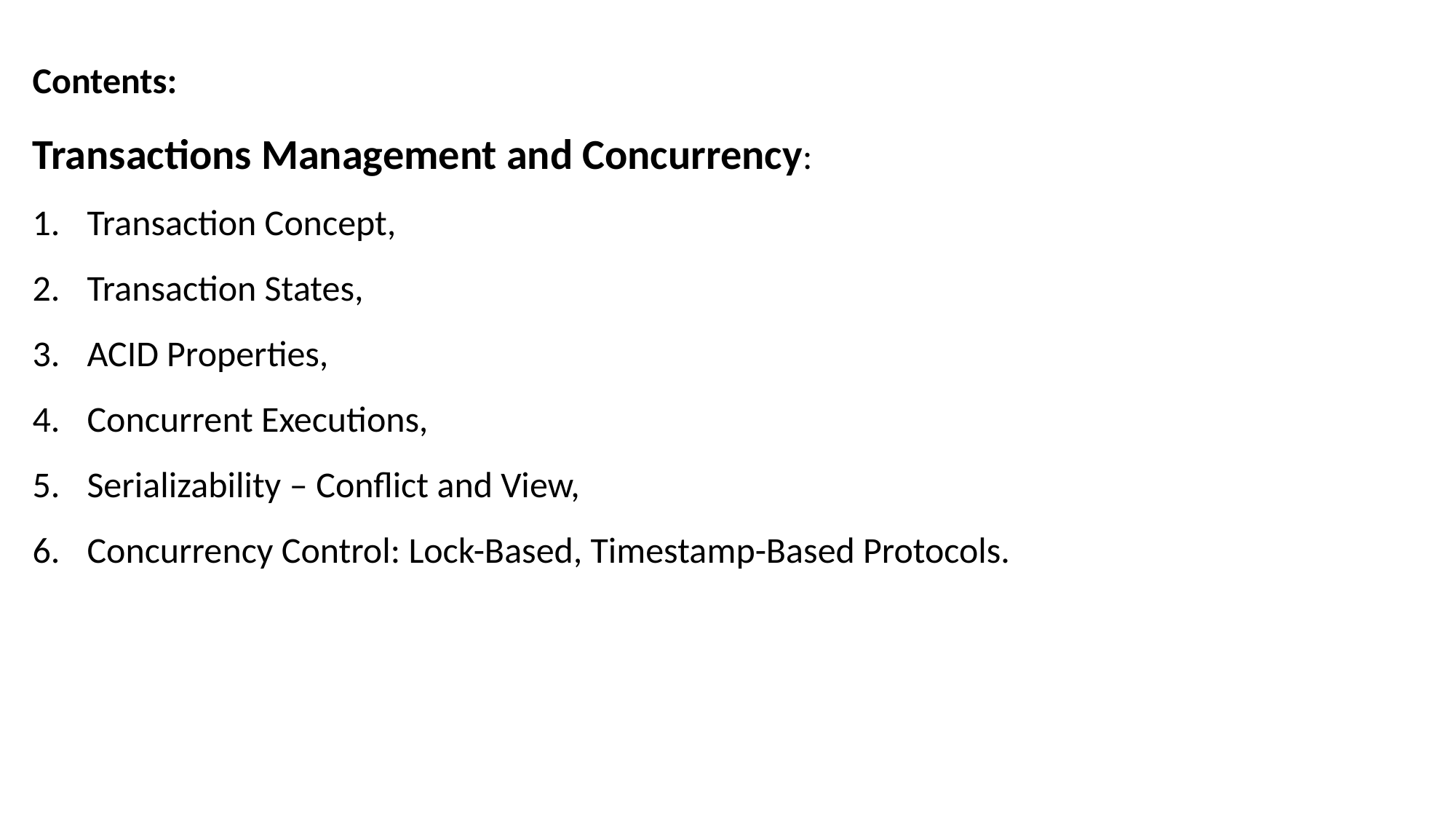

Contents:
Transactions Management and Concurrency:
Transaction Concept,
Transaction States,
ACID Properties,
Concurrent Executions,
Serializability – Conflict and View,
Concurrency Control: Lock-Based, Timestamp-Based Protocols.